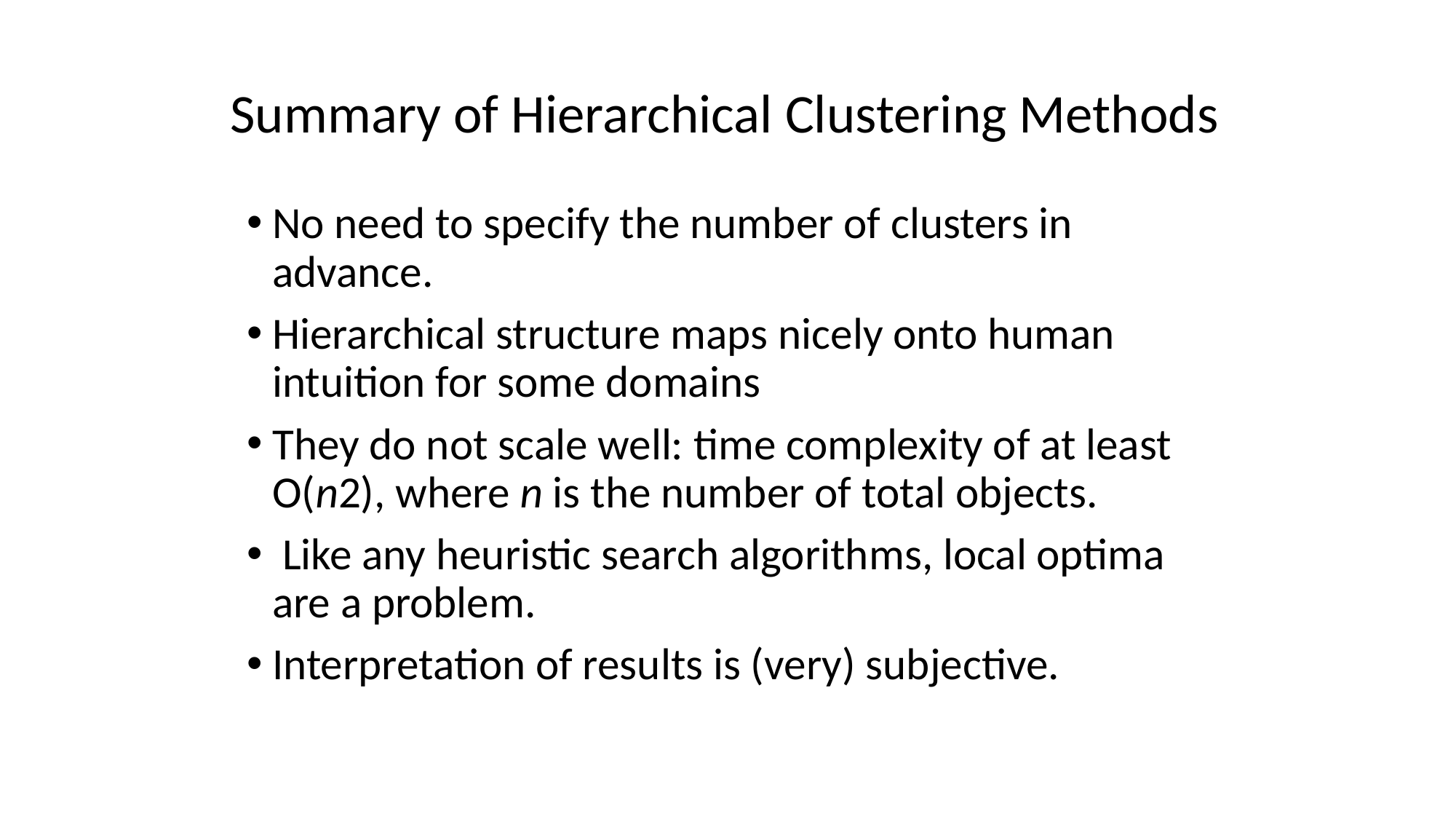

# Summary of Hierarchical Clustering Methods
No need to specify the number of clusters in advance.
Hierarchical structure maps nicely onto human intuition for some domains
They do not scale well: time complexity of at least O(n2), where n is the number of total objects.
 Like any heuristic search algorithms, local optima are a problem.
Interpretation of results is (very) subjective.